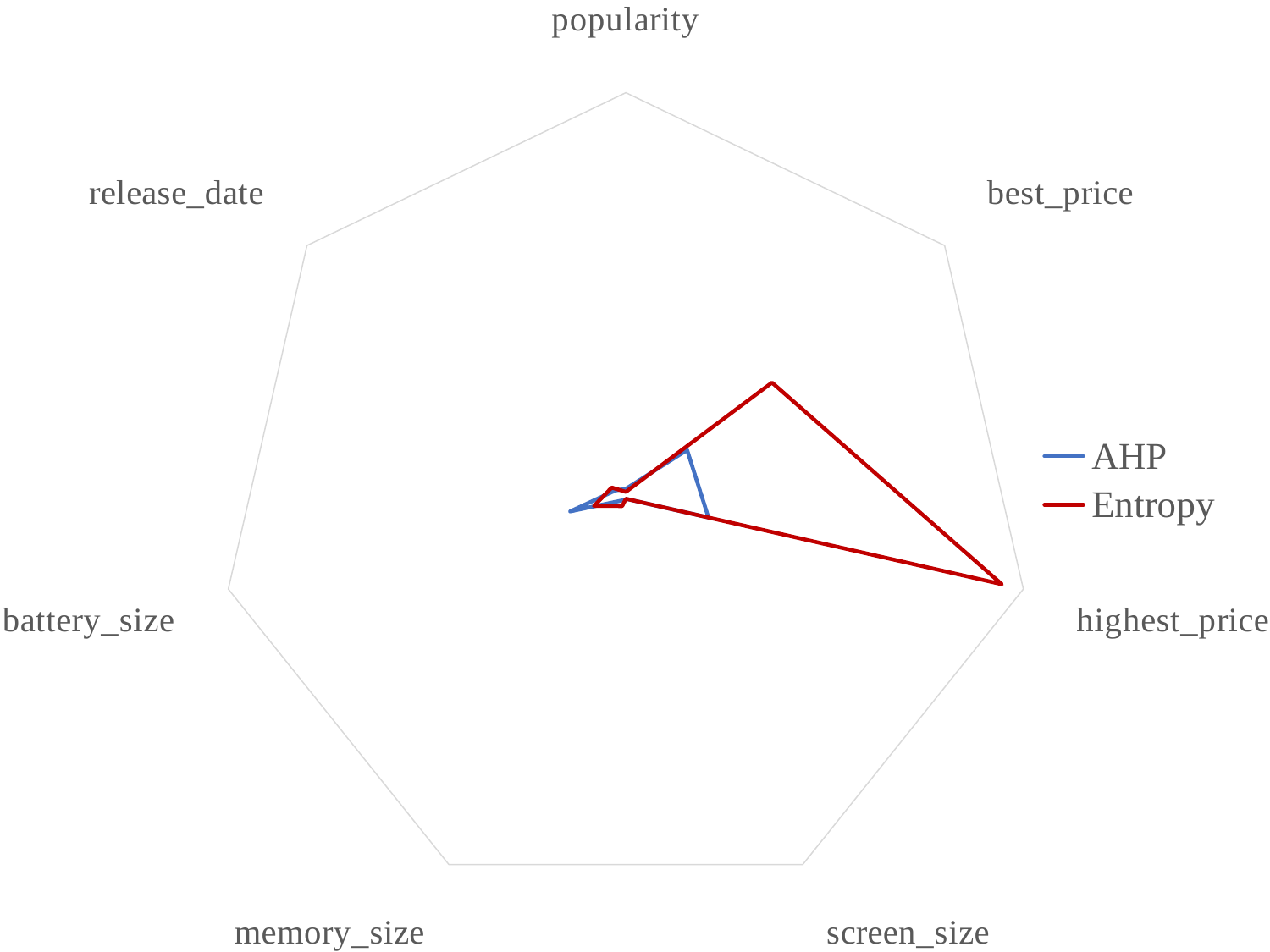

### Chart

| Category | AHP | Entropy |
|---|---|---|
| popularity | 1220.0 | 847.0 |
| best_price | 9620.0 | 22932.0 |
| highest_price | 10394.0 | 47292.0 |
| screen_size | 6.7 | 6.4 |
| memory_size | 128.0 | 1000.0 |
| battery_size | 7000.0 | 4000.0 |
| release_date | 1639.0 | 2217.0 |